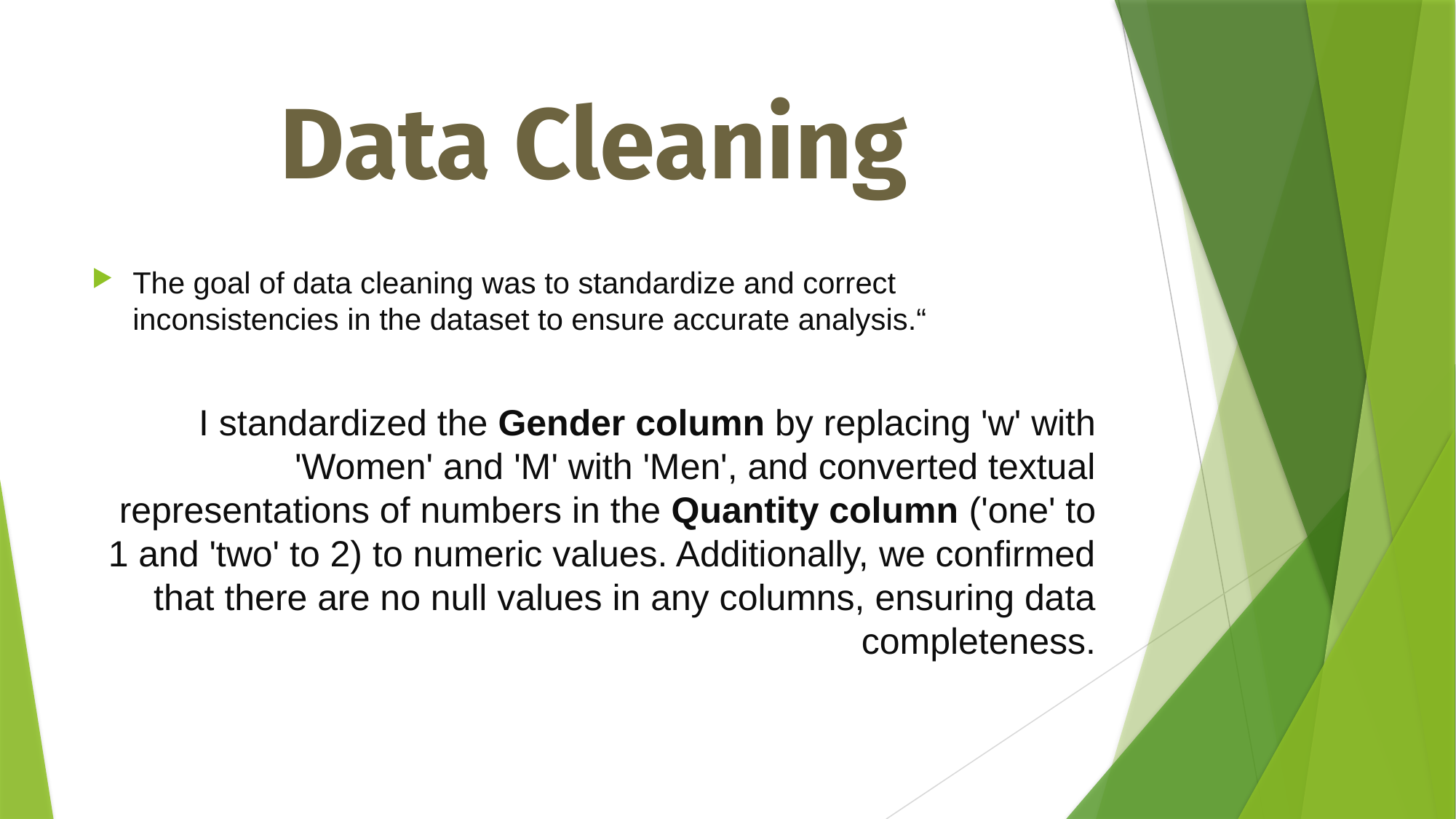

# Data Cleaning
The goal of data cleaning was to standardize and correct inconsistencies in the dataset to ensure accurate analysis.“

I standardized the Gender column by replacing 'w' with 'Women' and 'M' with 'Men', and converted textual representations of numbers in the Quantity column ('one' to 1 and 'two' to 2) to numeric values. Additionally, we confirmed that there are no null values in any columns, ensuring data completeness.